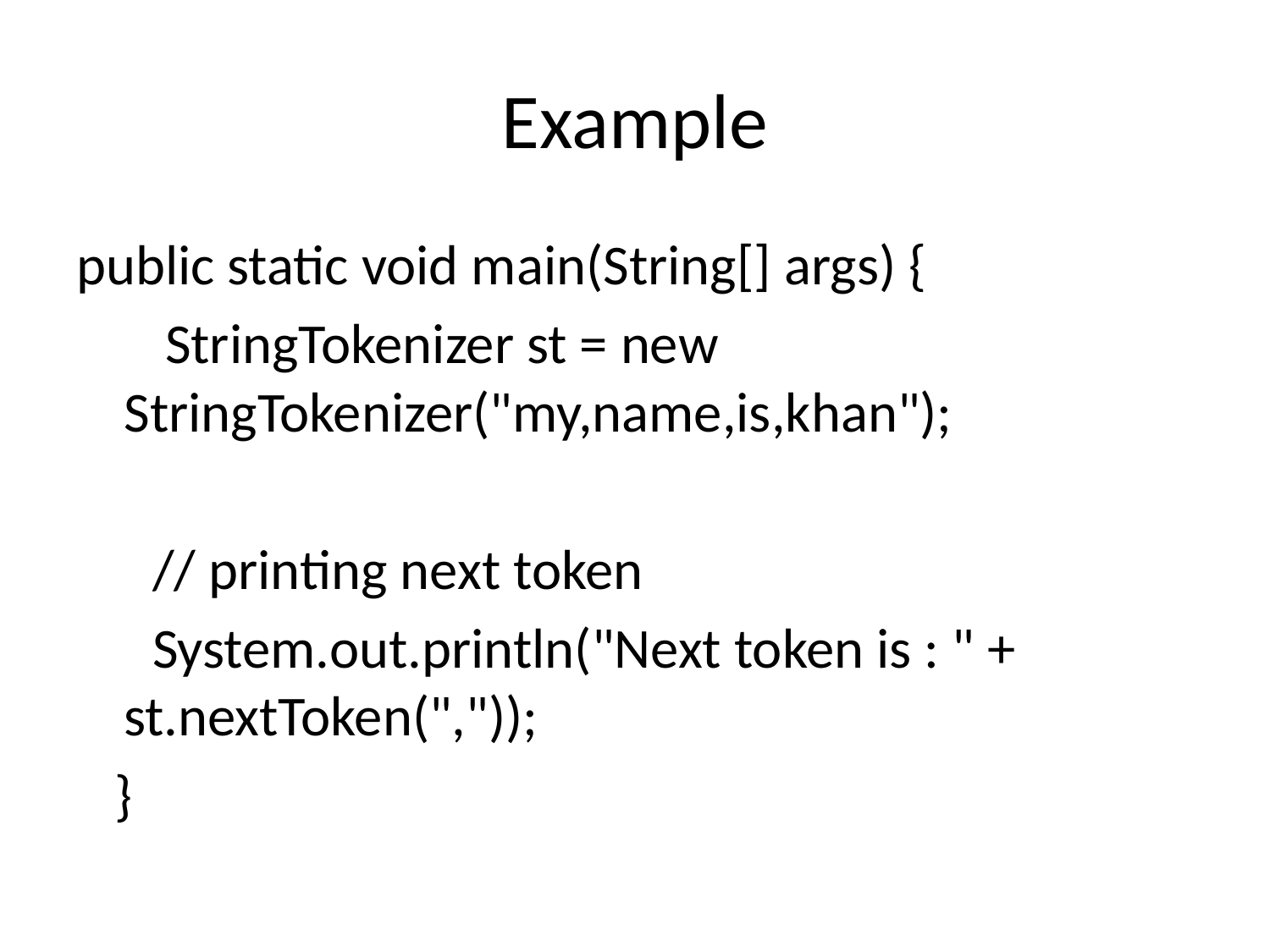

# Example
public static void main(String[] args) {
       StringTokenizer st = new    StringTokenizer("my,name,is,khan");

      // printing next token
      System.out.println("Next token is : " + st.nextToken(","));
   }